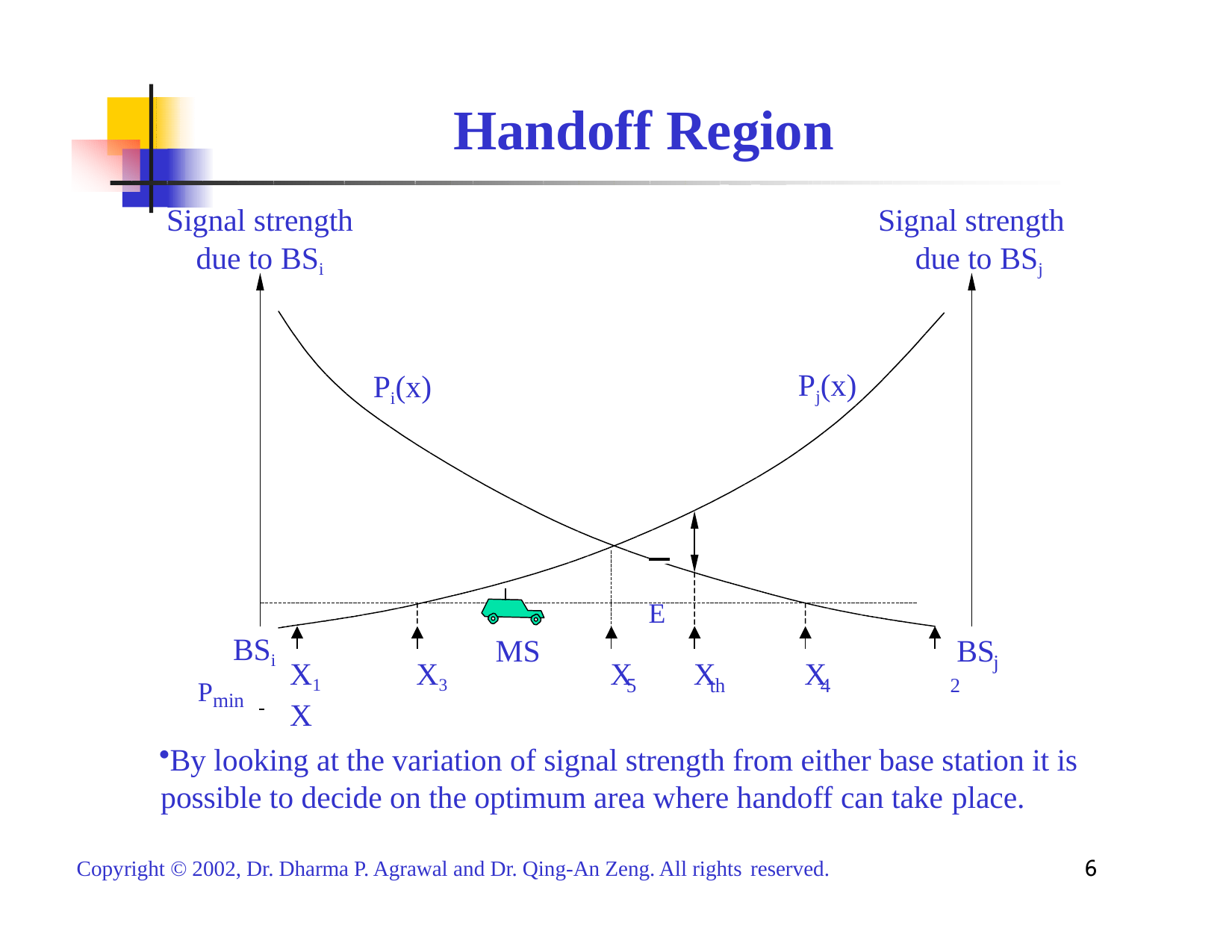

# Handoff Region
Signal strength
Signal strength  due to BSj
due to BSi

Pj(x)
Pi(x)
   	E

Pmin

BSi
MS	BS
j
X1	X3	X	X	X	X
5
th
4
2
By looking at the variation of signal strength from either base station it is  possible to decide on the optimum area where handoff can take place.
6
Copyright © 2002, Dr. Dharma P. Agrawal and Dr. Qing-An Zeng. All rights reserved.